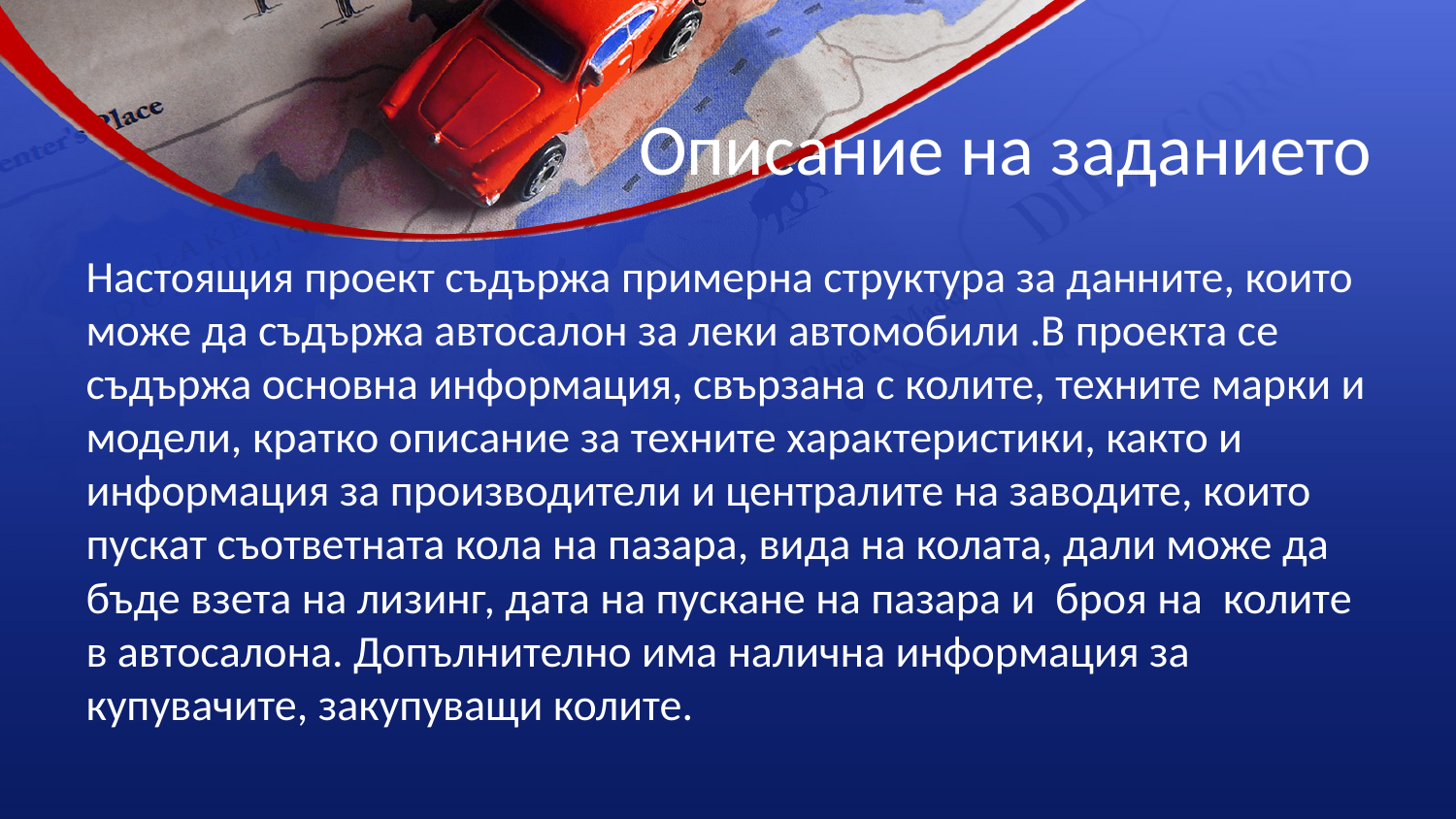

# Описание на заданието
Настоящия проект съдържа примерна структура за данните, които може да съдържа автосалон за леки автомобили .В проекта се съдържа основна информация, свързана с колите, техните марки и модели, кратко описание за техните характеристики, както и информация за производители и централите на заводите, които пускат съответната кола на пазара, вида на колата, дали може да бъде взета на лизинг, дата на пускане на пазара и  броя на  колите в автосалона. Допълнително има налична информация за купувачите, закупуващи колите.